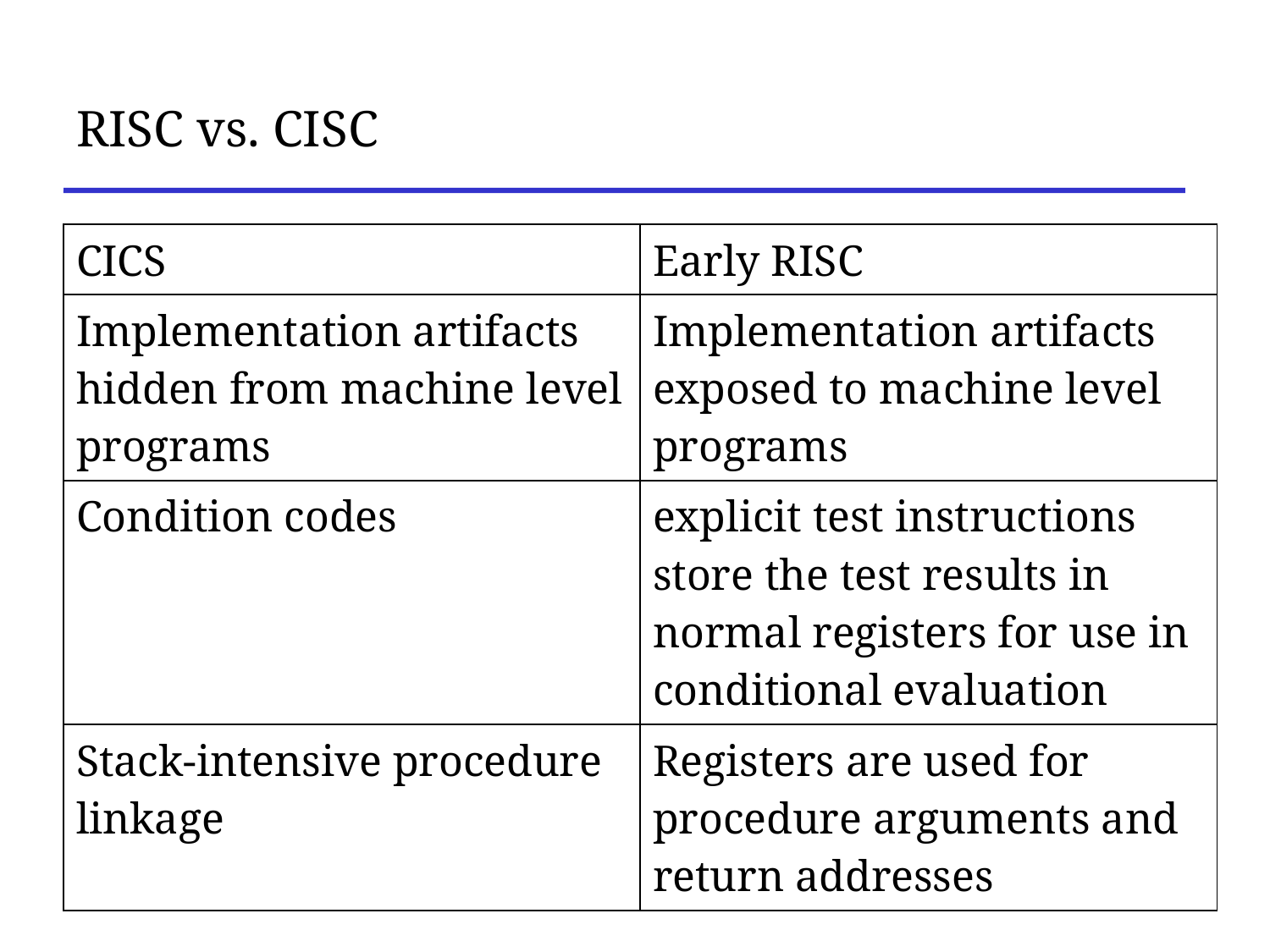

# RISC vs. CISC
| CICS | Early RISC |
| --- | --- |
| Implementation artifacts hidden from machine level programs | Implementation artifacts exposed to machine level programs |
| Condition codes | explicit test instructions store the test results in normal registers for use in conditional evaluation |
| Stack-intensive procedure linkage | Registers are used for procedure arguments and return addresses |